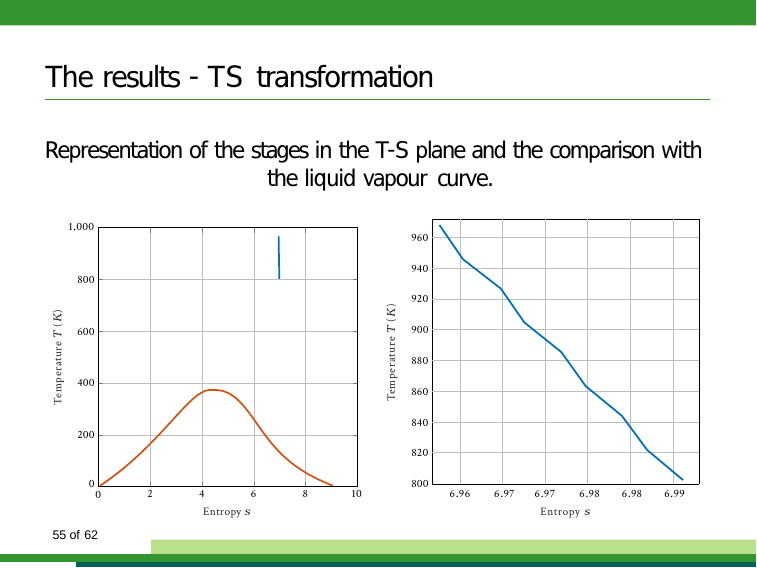

# The results - TS transformation

Representation of the stages in the T-S plane and the comparison with  the liquid vapour curve.
1,000
|  |  |  |  |  |  |  |
| --- | --- | --- | --- | --- | --- | --- |
|  |  |  |  |  |  |  |
|  |  |  |  |  |  |  |
|  |  |  |  |  |  |  |
|  |  |  |  |  |  |  |
|  |  |  |  |  |  |  |
|  |  |  |  |  |  |  |
|  |  |  |  |  |  |  |
|  |  |  |  |  |  |  |

960

940

800

920
Temperature T (K)
Temperature T (K)
900
600

880
400
860

840
200

820
800
0
0
6.97	6.98	6.98	6.99
Entropy s

6.96	6.97
2
4
6
8
10

Entropy s
55 of 62